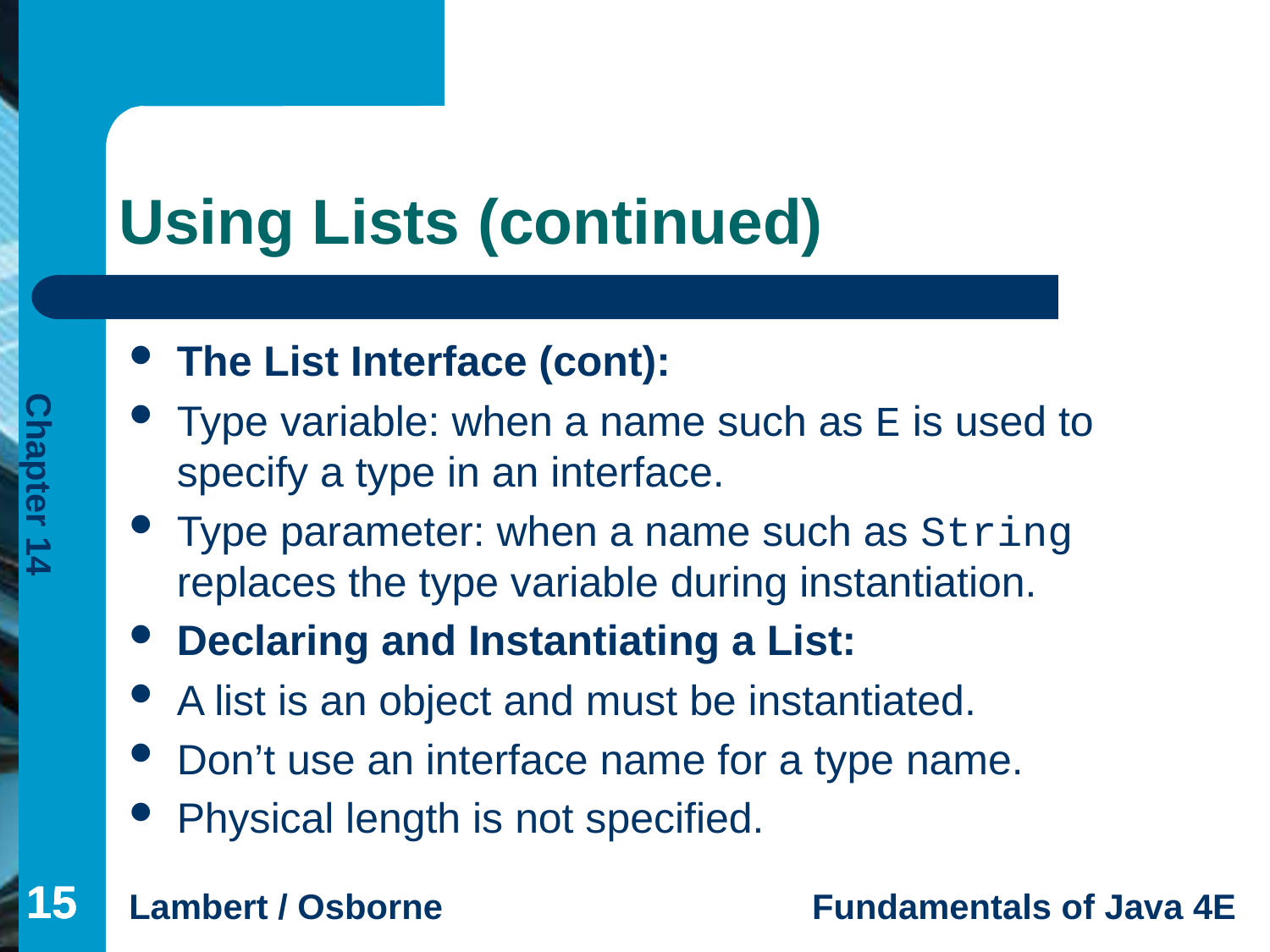

# Using Lists (continued)
The List Interface (cont):
Type variable: when a name such as E is used to specify a type in an interface.
Type parameter: when a name such as String replaces the type variable during instantiation.
Declaring and Instantiating a List:
A list is an object and must be instantiated.
Don’t use an interface name for a type name.
Physical length is not specified.
15
15
15